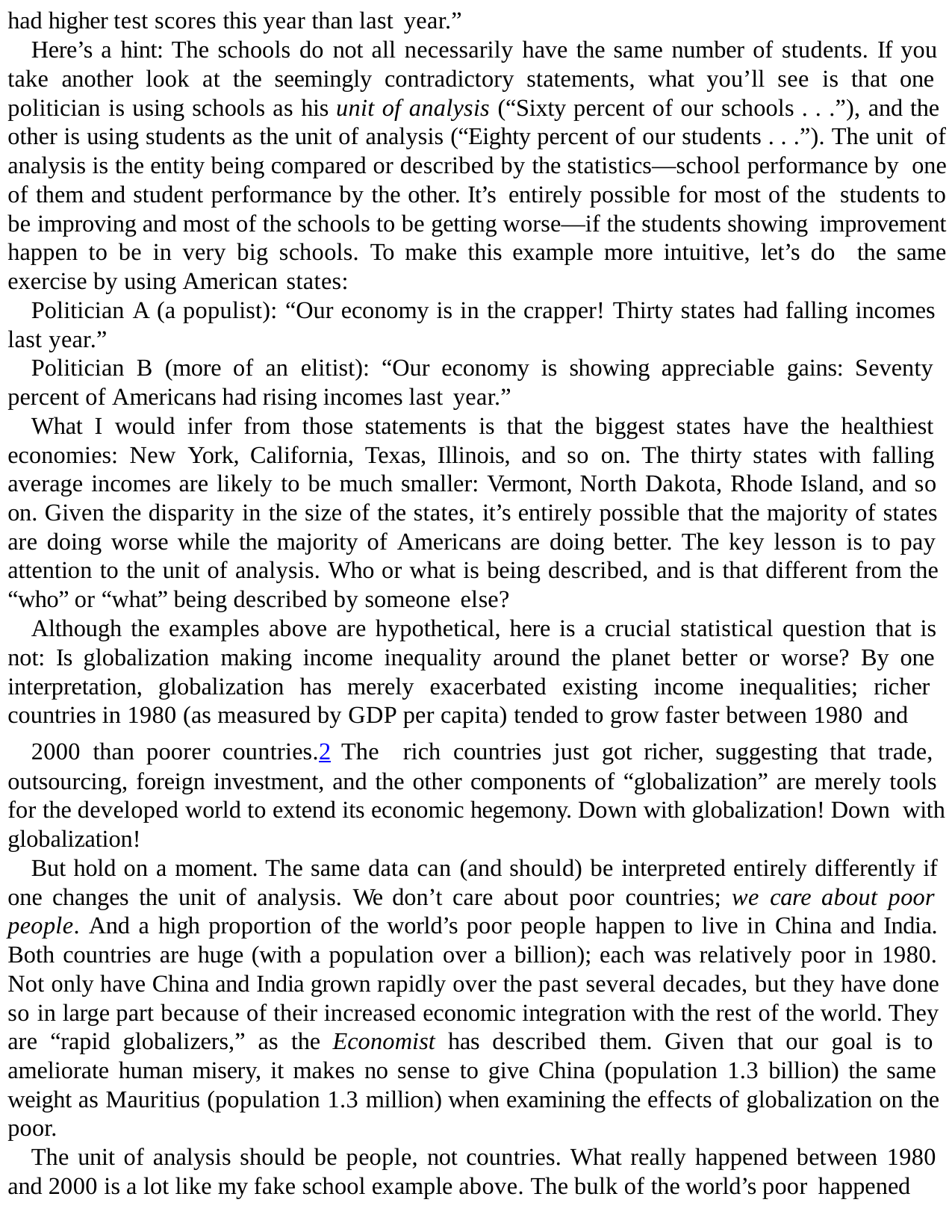

had higher test scores this year than last year.”
Here’s a hint: The schools do not all necessarily have the same number of students. If you  take another look at the seemingly contradictory statements, what you’ll see is that one  politician is using schools as his unit of analysis (“Sixty percent of our schools . . .”), and the  other is using students as the unit of analysis (“Eighty percent of our students . . .”). The unit  of analysis is the entity being compared or described by the statistics—school performance by  one of them and student performance by the other. It’s entirely possible for most of the  students to be improving and most of the schools to be getting worse—if the students showing  improvement happen to be in very big schools. To make this example more intuitive, let’s do  the same exercise by using American states:
Politician A (a populist): “Our economy is in the crapper! Thirty states had falling incomes  last year.”
Politician B (more of an elitist): “Our economy is showing appreciable gains: Seventy  percent of Americans had rising incomes last year.”
What I would infer from those statements is that the biggest states have the healthiest  economies: New York, California, Texas, Illinois, and so on. The thirty states with falling  average incomes are likely to be much smaller: Vermont, North Dakota, Rhode Island, and so  on. Given the disparity in the size of the states, it’s entirely possible that the majority of states  are doing worse while the majority of Americans are doing better. The key lesson is to pay  attention to the unit of analysis. Who or what is being described, and is that different from the  “who” or “what” being described by someone else?
Although the examples above are hypothetical, here is a crucial statistical question that is  not: Is globalization making income inequality around the planet better or worse? By one  interpretation, globalization has merely exacerbated existing income inequalities; richer  countries in 1980 (as measured by GDP per capita) tended to grow faster between 1980 and
2000 than poorer countries.2 The  rich countries just got richer, suggesting that trade,  outsourcing, foreign investment, and the other components of “globalization” are merely tools  for the developed world to extend its economic hegemony. Down with globalization! Down  with globalization!
But hold on a moment. The same data can (and should) be interpreted entirely differently if  one changes the unit of analysis. We don’t care about poor countries; we care about poor  people. And a high proportion of the world’s poor people happen to live in China and India.  Both countries are huge (with a population over a billion); each was relatively poor in 1980.  Not only have China and India grown rapidly over the past several decades, but they have done  so in large part because of their increased economic integration with the rest of the world. They  are “rapid globalizers,” as the Economist has described them. Given that our goal is to  ameliorate human misery, it makes no sense to give China (population 1.3 billion) the same  weight as Mauritius (population 1.3 million) when examining the effects of globalization on the  poor.
The unit of analysis should be people, not countries. What really happened between 1980  and 2000 is a lot like my fake school example above. The bulk of the world’s poor happened